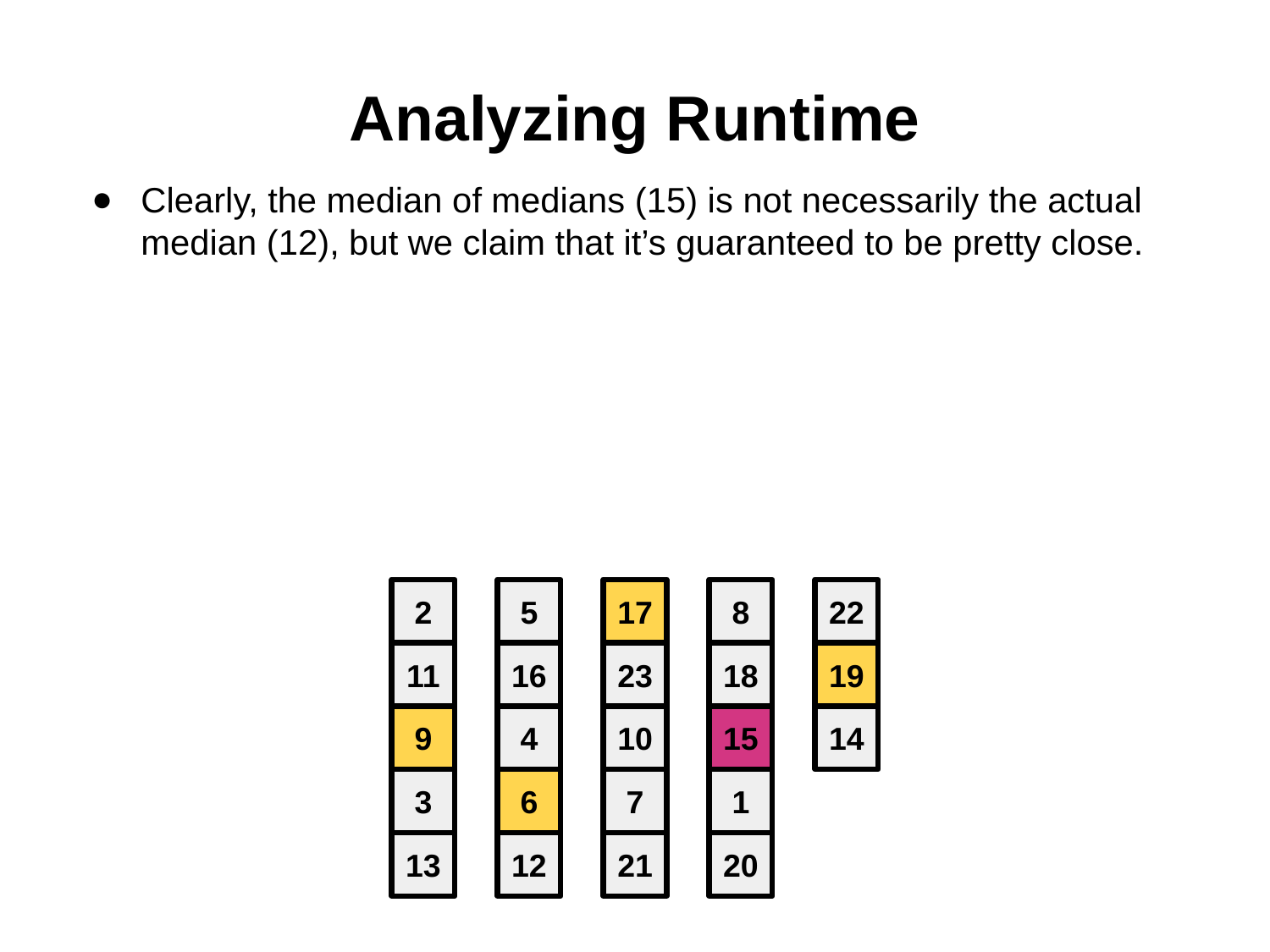

Analyzing Runtime
Clearly, the median of medians (15) is not necessarily the actual median (12), but we claim that it’s guaranteed to be pretty close.
2
5
17
8
22
11
16
23
18
19
9
4
10
15
14
3
6
7
1
13
12
21
20